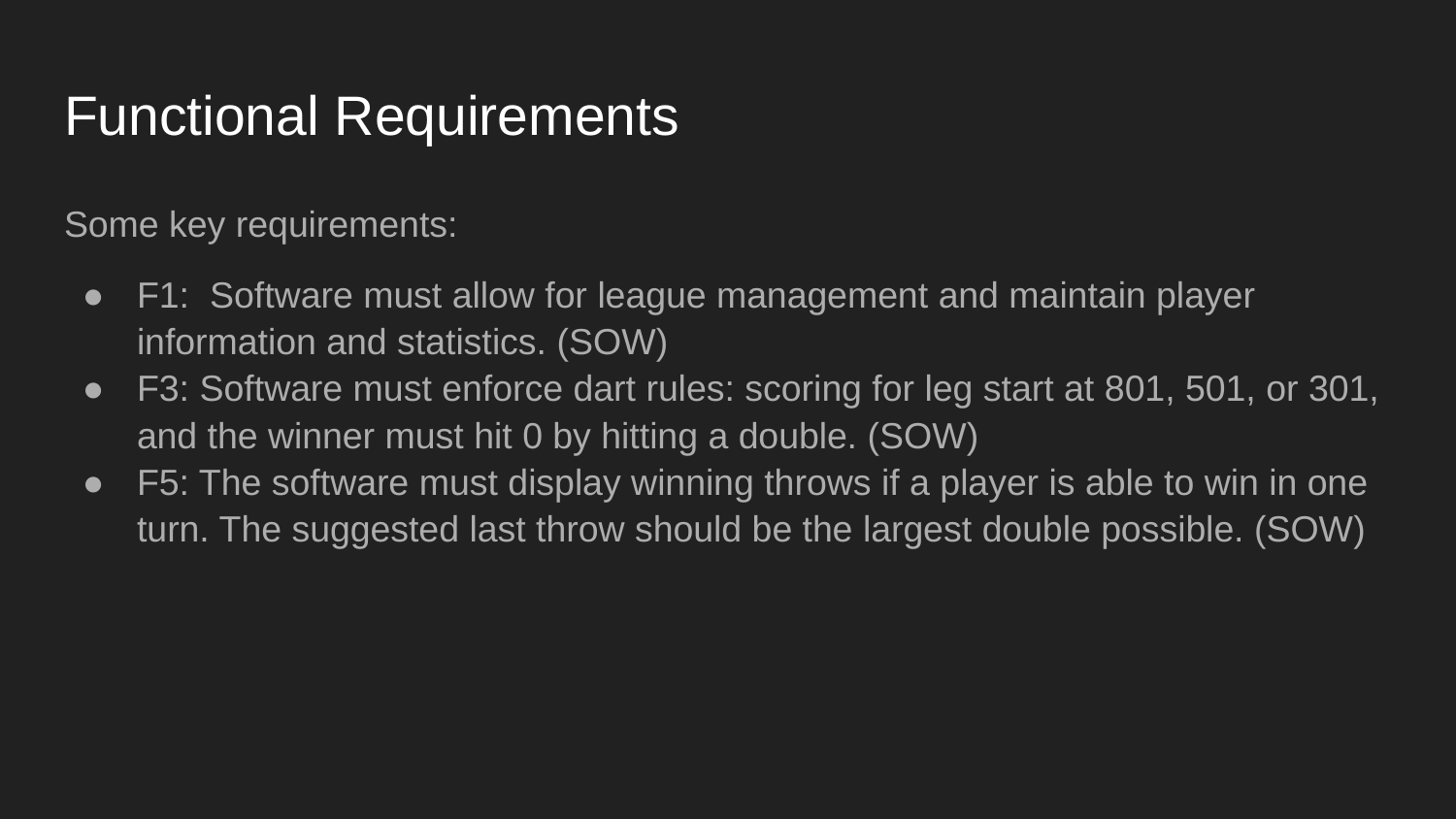

# Functional Requirements
Some key requirements:
F1:  Software must allow for league management and maintain player information and statistics. (SOW)
F3: Software must enforce dart rules: scoring for leg start at 801, 501, or 301, and the winner must hit 0 by hitting a double. (SOW)
F5: The software must display winning throws if a player is able to win in one turn. The suggested last throw should be the largest double possible. (SOW)